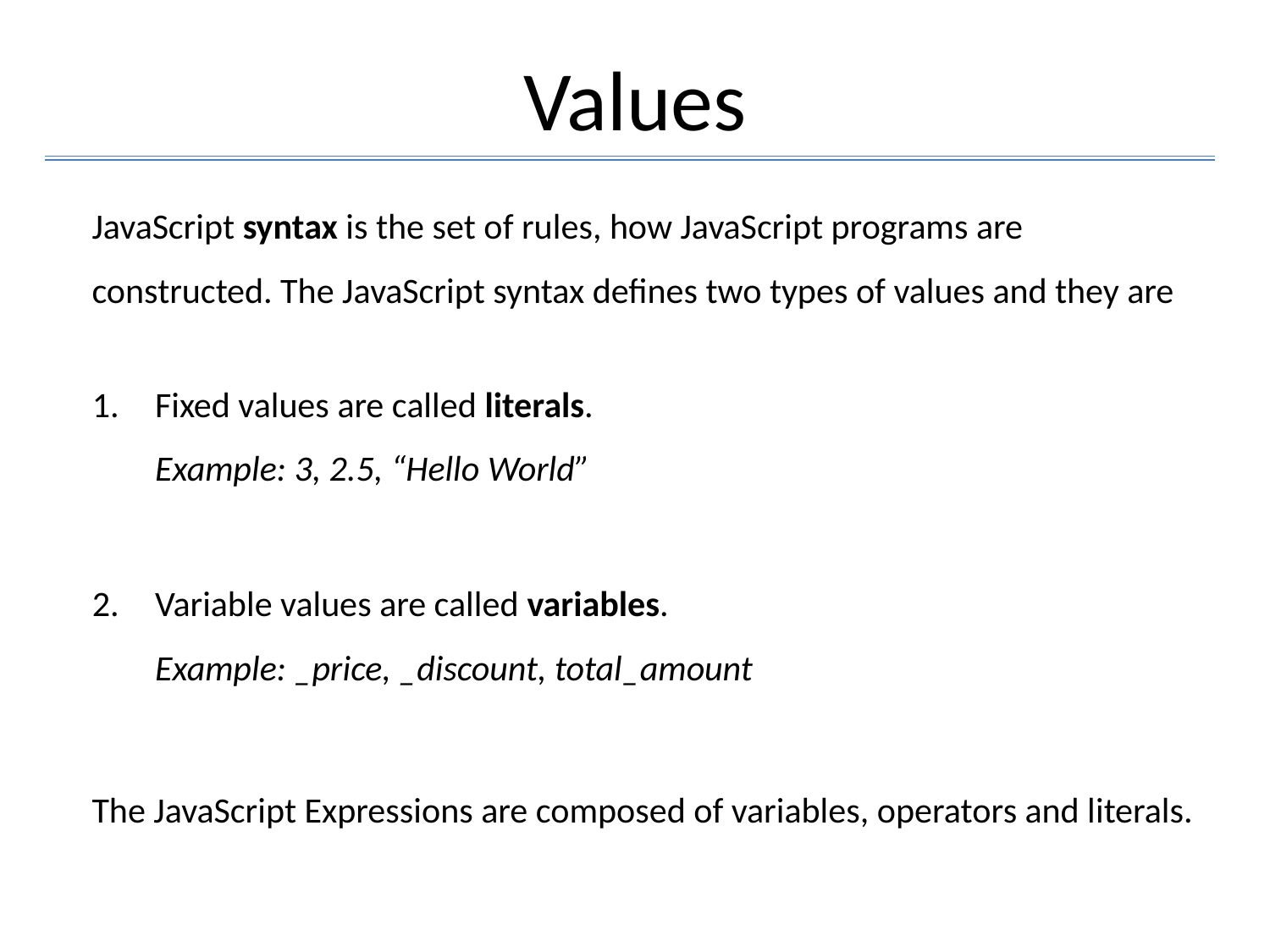

# Values
JavaScript syntax is the set of rules, how JavaScript programs are constructed. The JavaScript syntax defines two types of values and they are
Fixed values are called literals.
Example: 3, 2.5, “Hello World”
Variable values are called variables.
Example: _price, _discount, total_amount

The JavaScript Expressions are composed of variables, operators and literals.